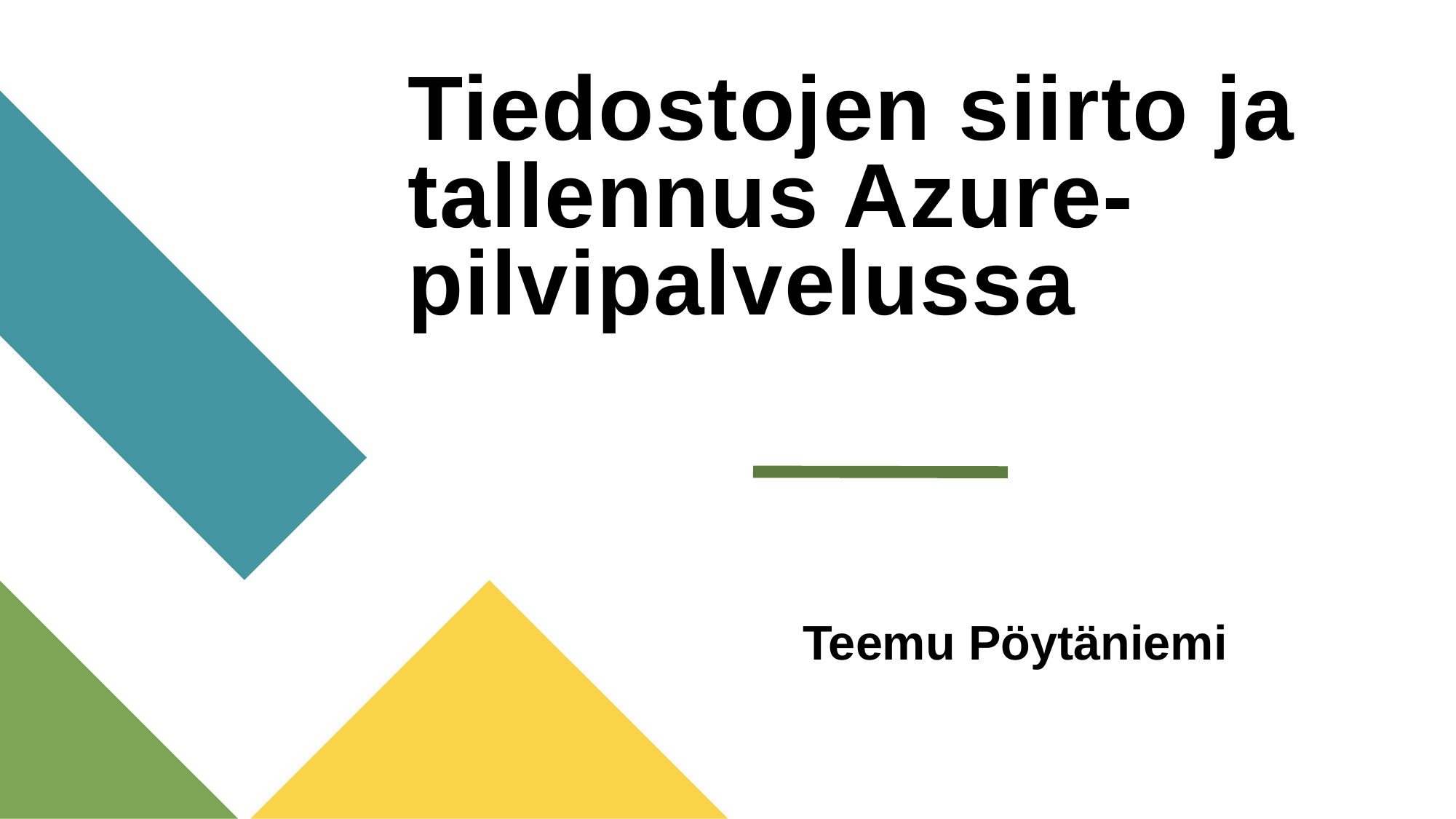

# Tiedostojen siirto ja tallennus Azure-pilvipalvelussa
Teemu Pöytäniemi